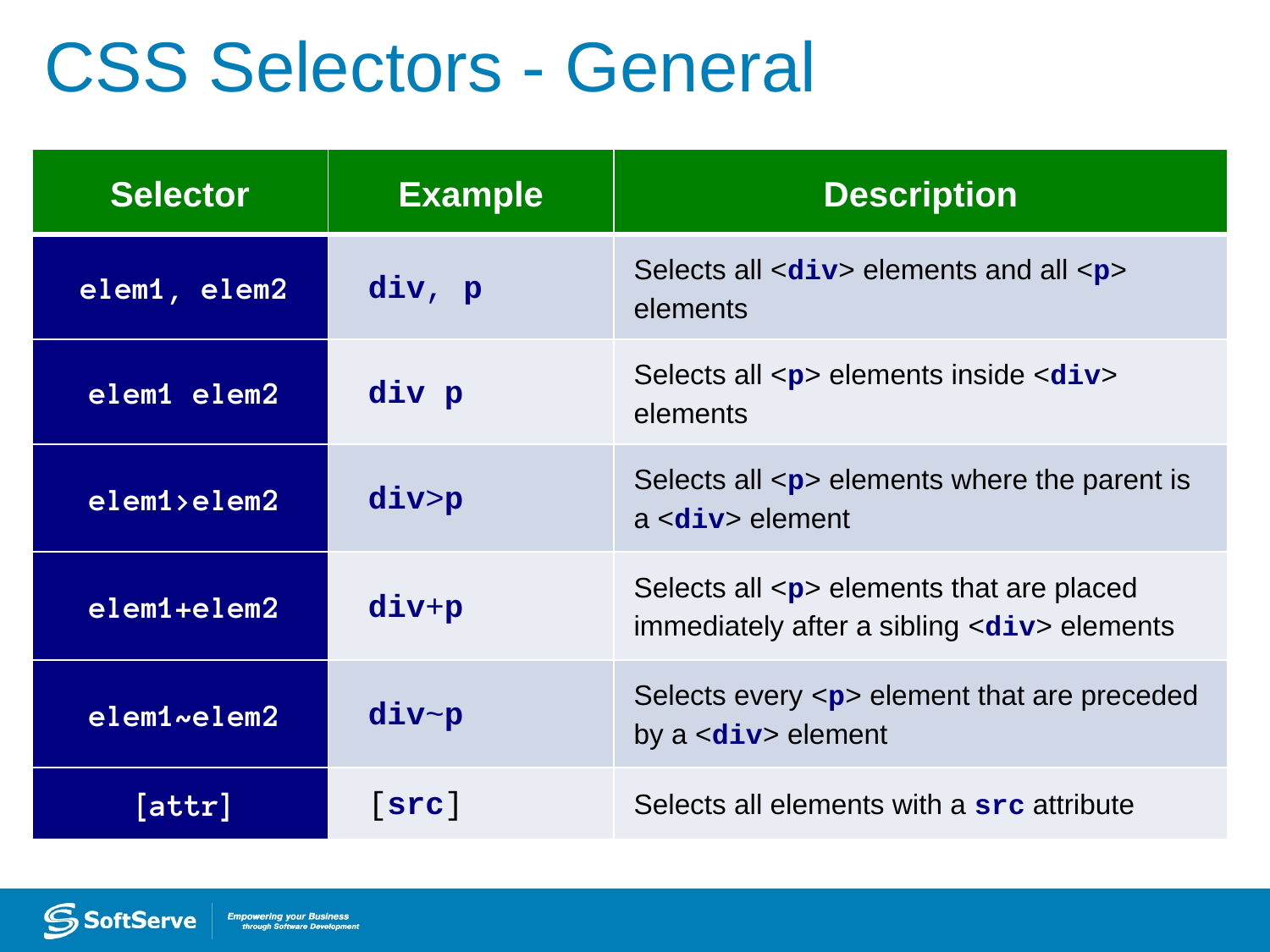

# CSS Selectors - General
| Selector | Example | Description |
| --- | --- | --- |
| elem1, elem2 | div, p | Selects all <div> elements and all <p> elements |
| elem1 elem2 | div p | Selects all <p> elements inside <div> elements |
| elem1>elem2 | div>p | Selects all <p> elements where the parent is a <div> element |
| elem1+elem2 | div+p | Selects all <p> elements that are placed immediately after a sibling <div> elements |
| elem1~elem2 | div~p | Selects every <p> element that are preceded by a <div> element |
| [attr] | [src] | Selects all elements with a src attribute |